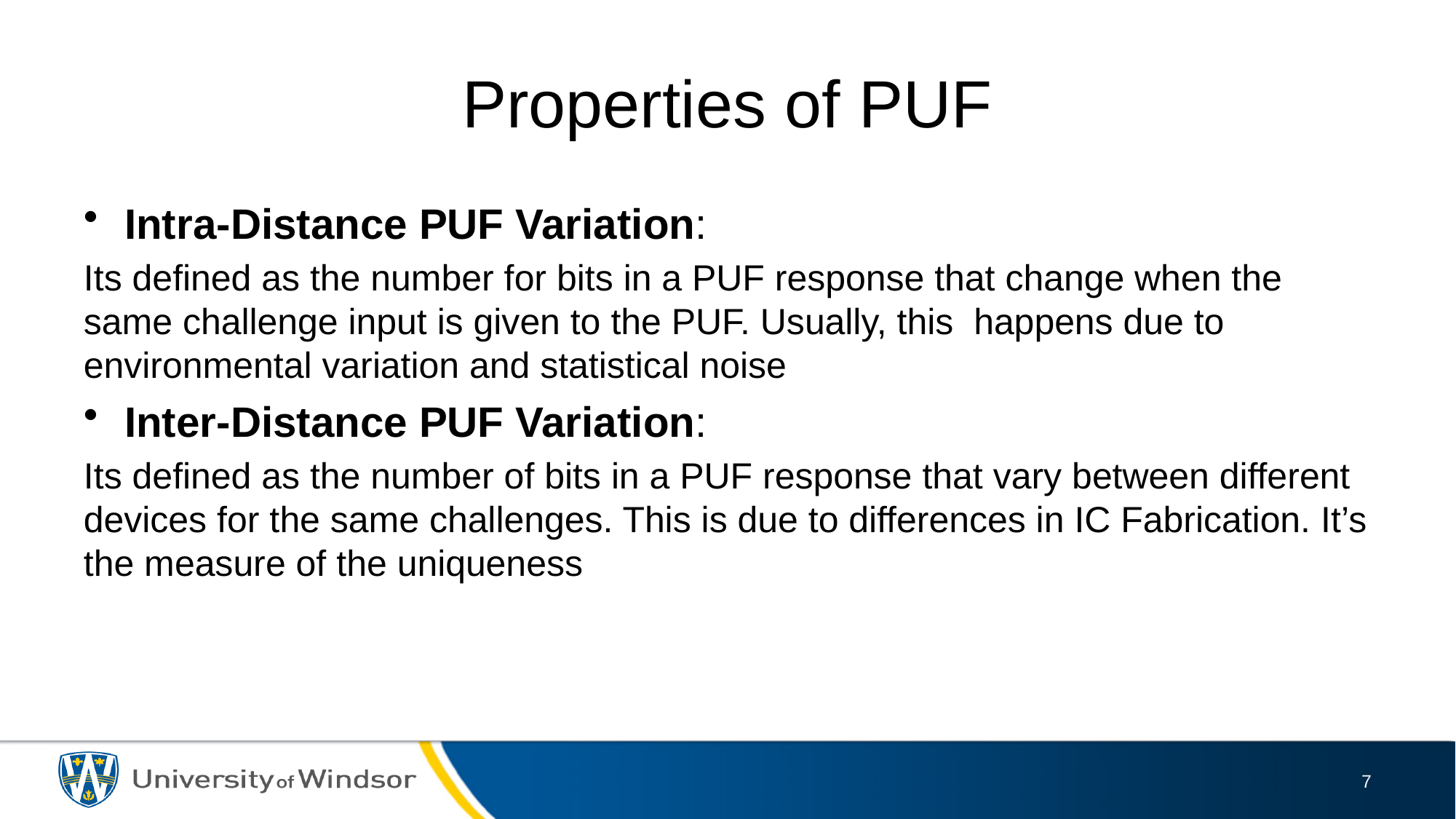

# Properties of PUF
Intra-Distance PUF Variation:
Its defined as the number for bits in a PUF response that change when the same challenge input is given to the PUF. Usually, this  happens due to environmental variation and statistical noise
Inter-Distance PUF Variation:
Its defined as the number of bits in a PUF response that vary between different devices for the same challenges. This is due to differences in IC Fabrication. It’s the measure of the uniqueness
7